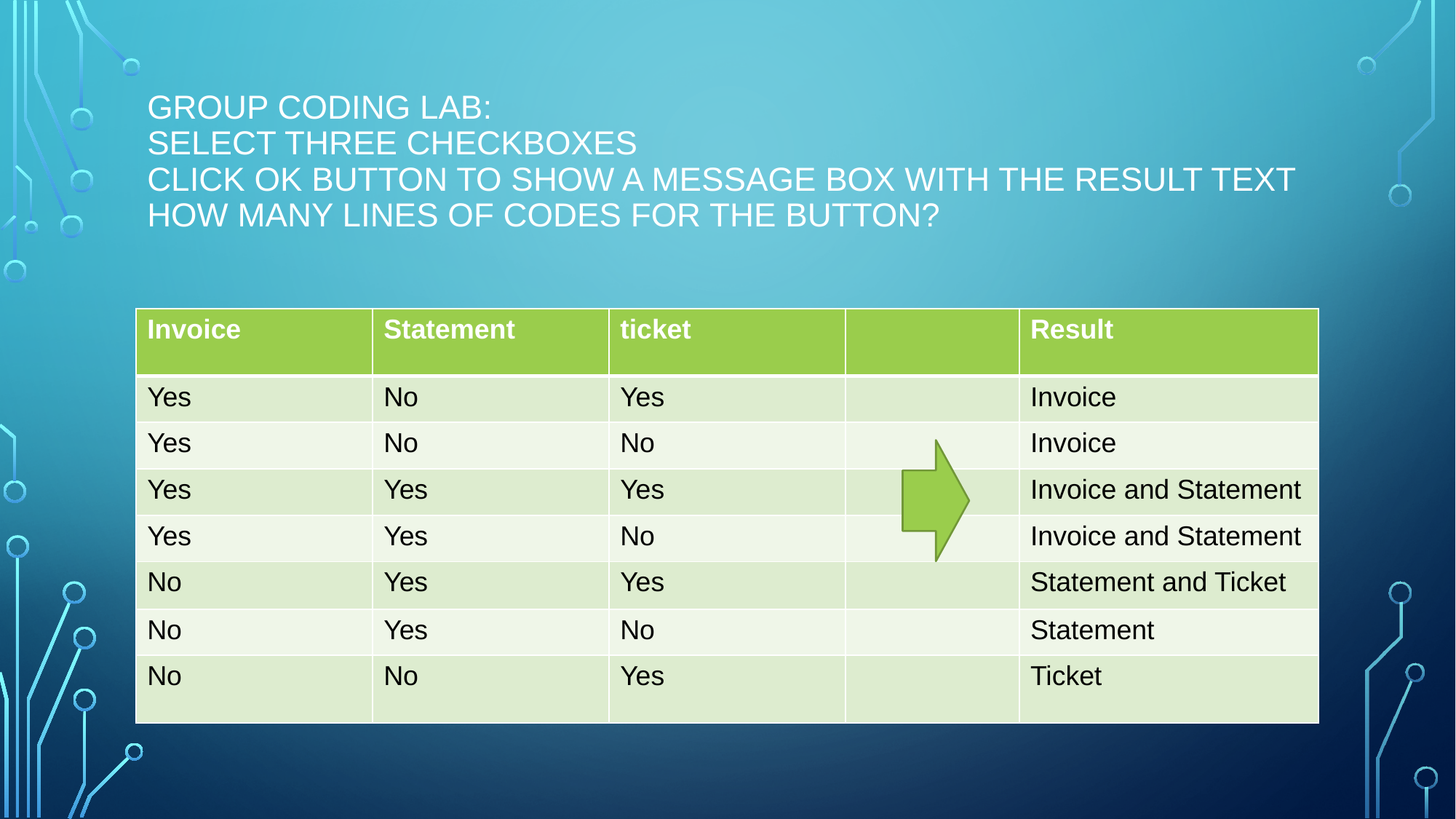

# Group Coding lab: select three checkboxes Click OK button to show a message box with the result text How many lines of codes for the button?
| Invoice | Statement | ticket |  | Result |
| --- | --- | --- | --- | --- |
| Yes | No | Yes |  | Invoice |
| Yes | No | No |  | Invoice |
| Yes | Yes | Yes |  | Invoice and Statement |
| Yes | Yes | No |  | Invoice and Statement |
| No | Yes | Yes |  | Statement and Ticket |
| No | Yes | No |  | Statement |
| No | No | Yes |  | Ticket |